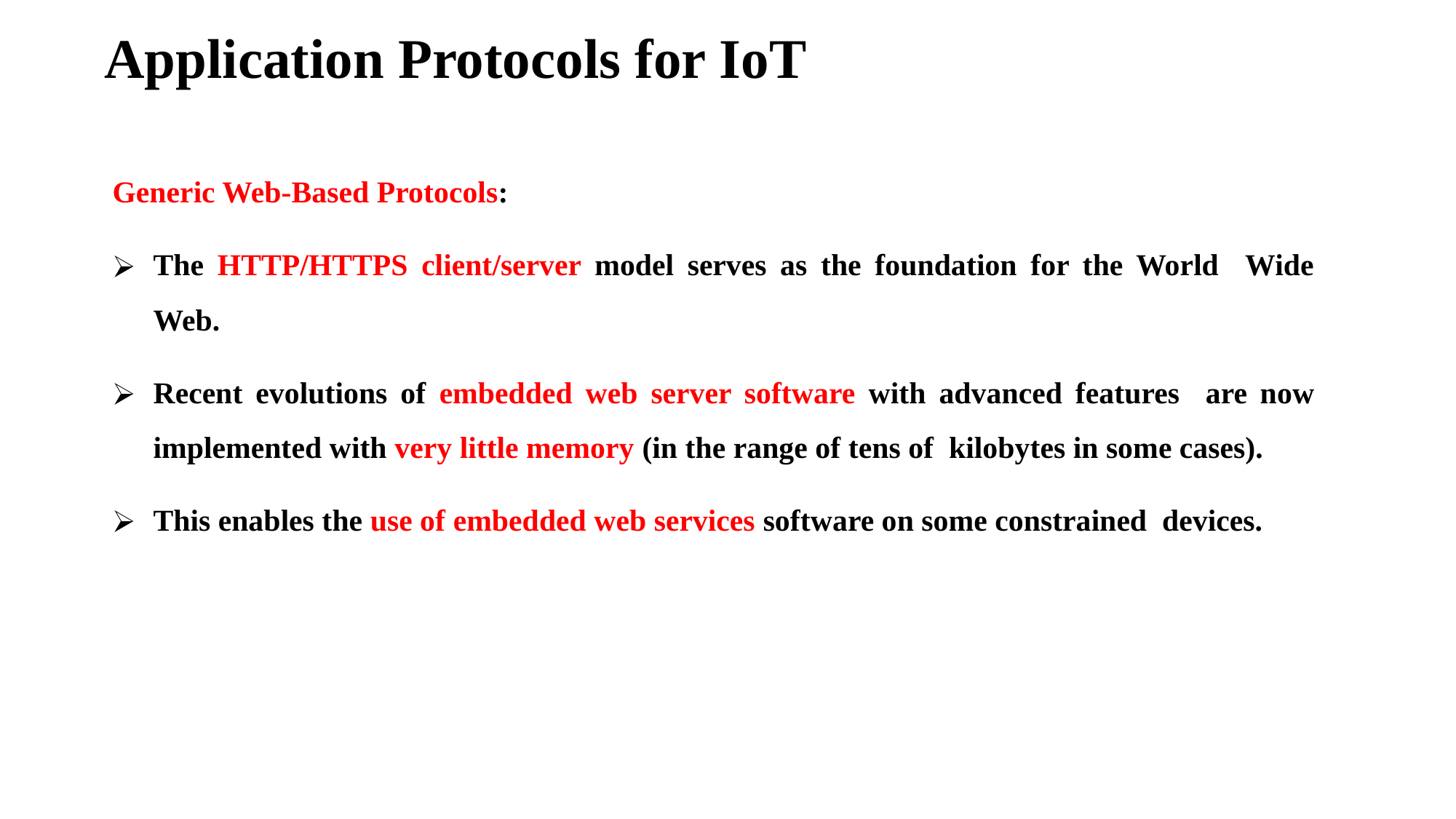

# Application Protocols for IoT

Generic Web-Based Protocols:
The HTTP/HTTPS client/server model serves as the foundation for the World  Wide Web.
Recent evolutions of embedded web server software with advanced features  are now implemented with very little memory (in the range of tens of  kilobytes in some cases).
This enables the use of embedded web services software on some constrained  devices.